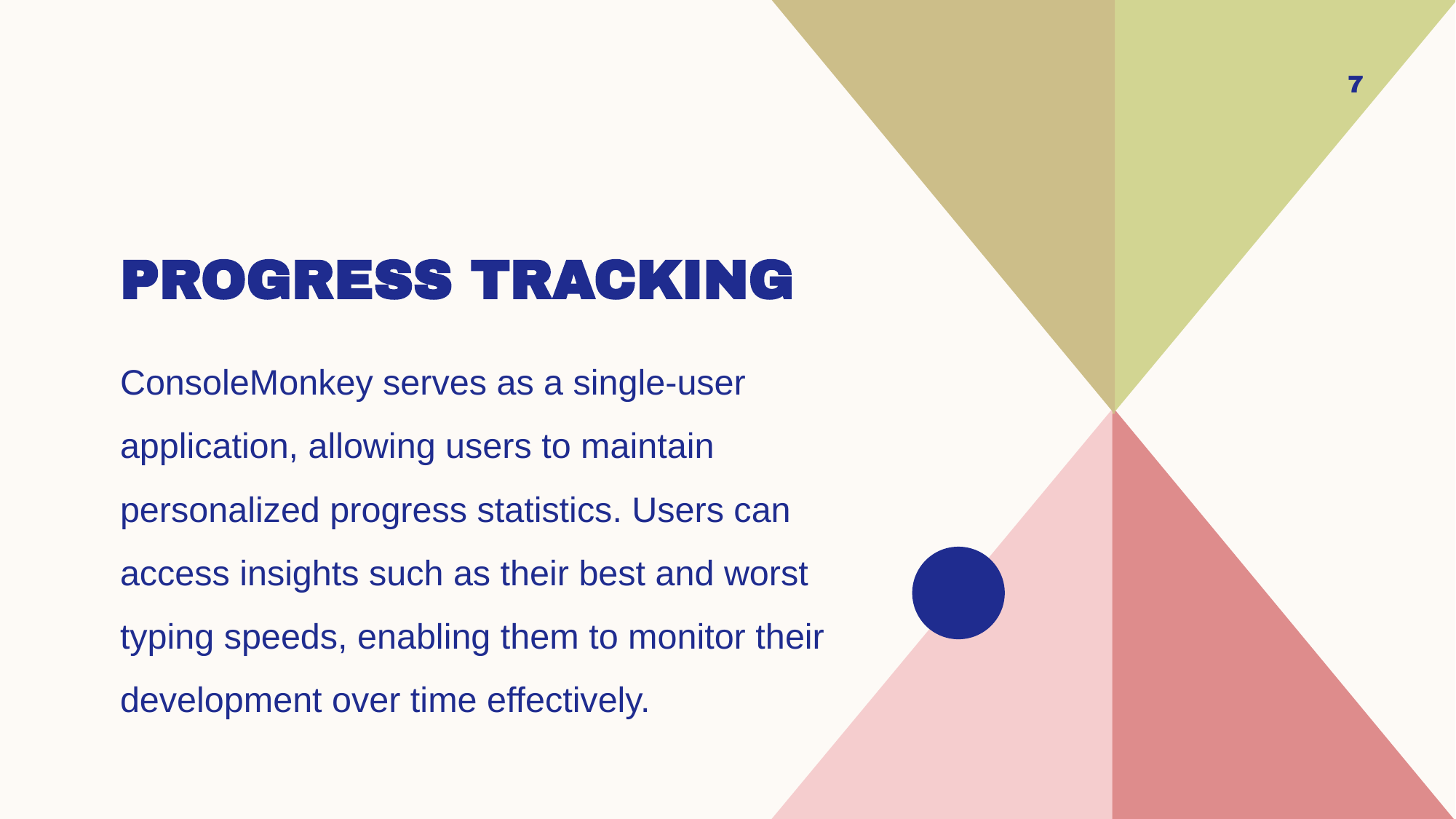

7
# Progress tracking
ConsoleMonkey serves as a single-user application, allowing users to maintain personalized progress statistics. Users can access insights such as their best and worst typing speeds, enabling them to monitor their development over time effectively.